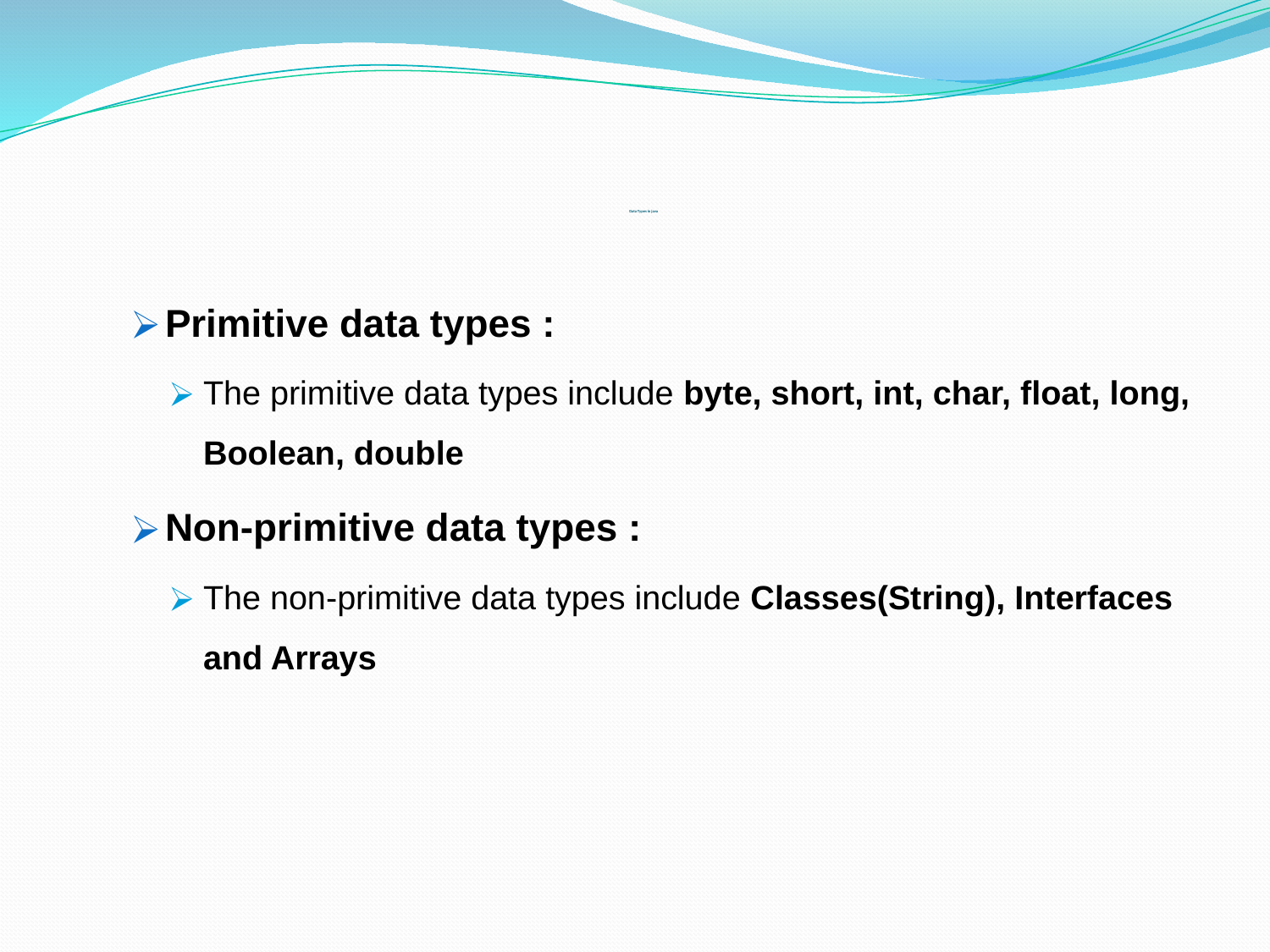

# Data Types in java
Primitive data types :
The primitive data types include byte, short, int, char, float, long, Boolean, double
Non-primitive data types :
The non-primitive data types include Classes(String), Interfaces and Arrays